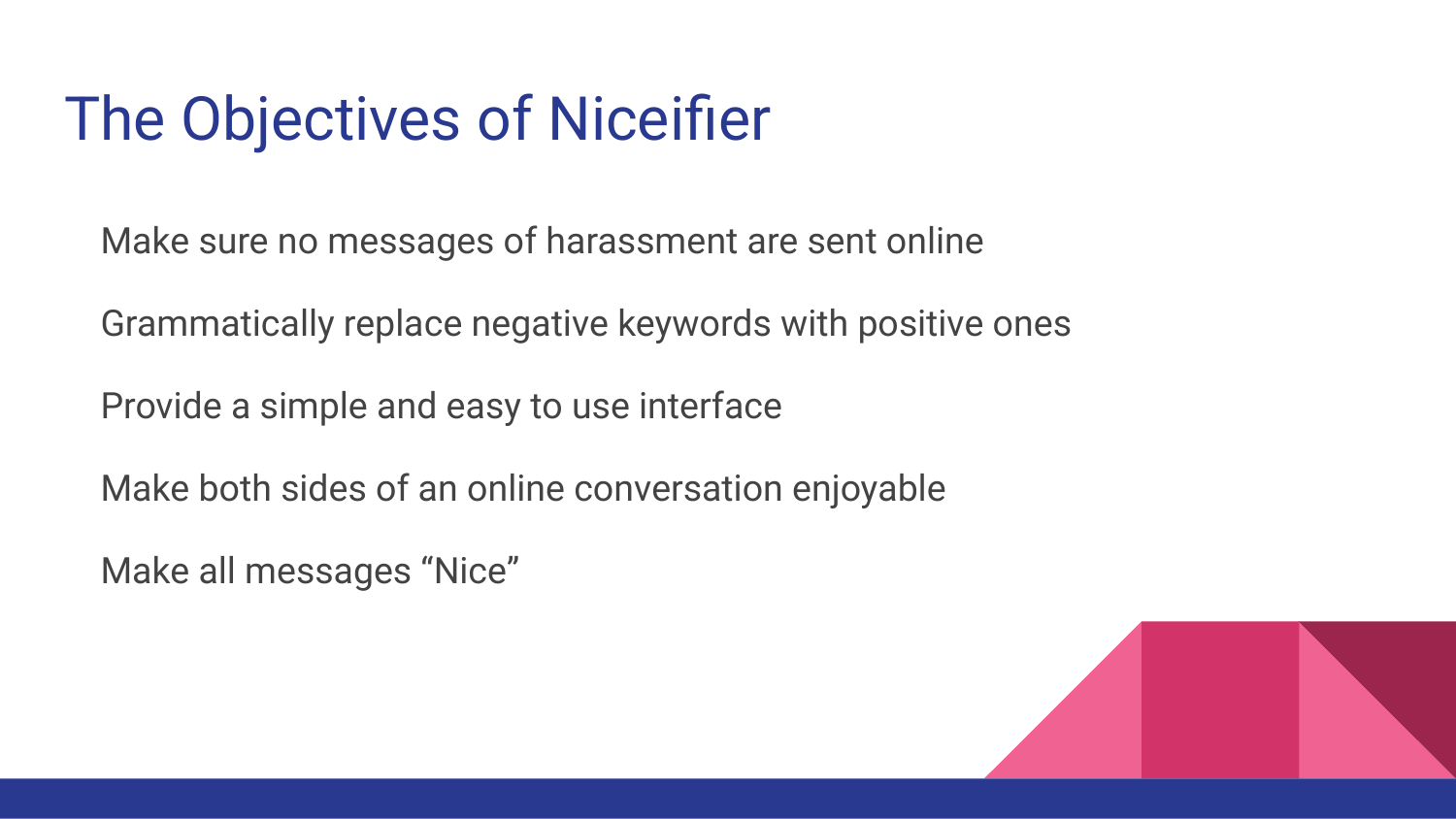

# The Objectives of Niceifier
Make sure no messages of harassment are sent online
Grammatically replace negative keywords with positive ones
Provide a simple and easy to use interface
Make both sides of an online conversation enjoyable
Make all messages “Nice”